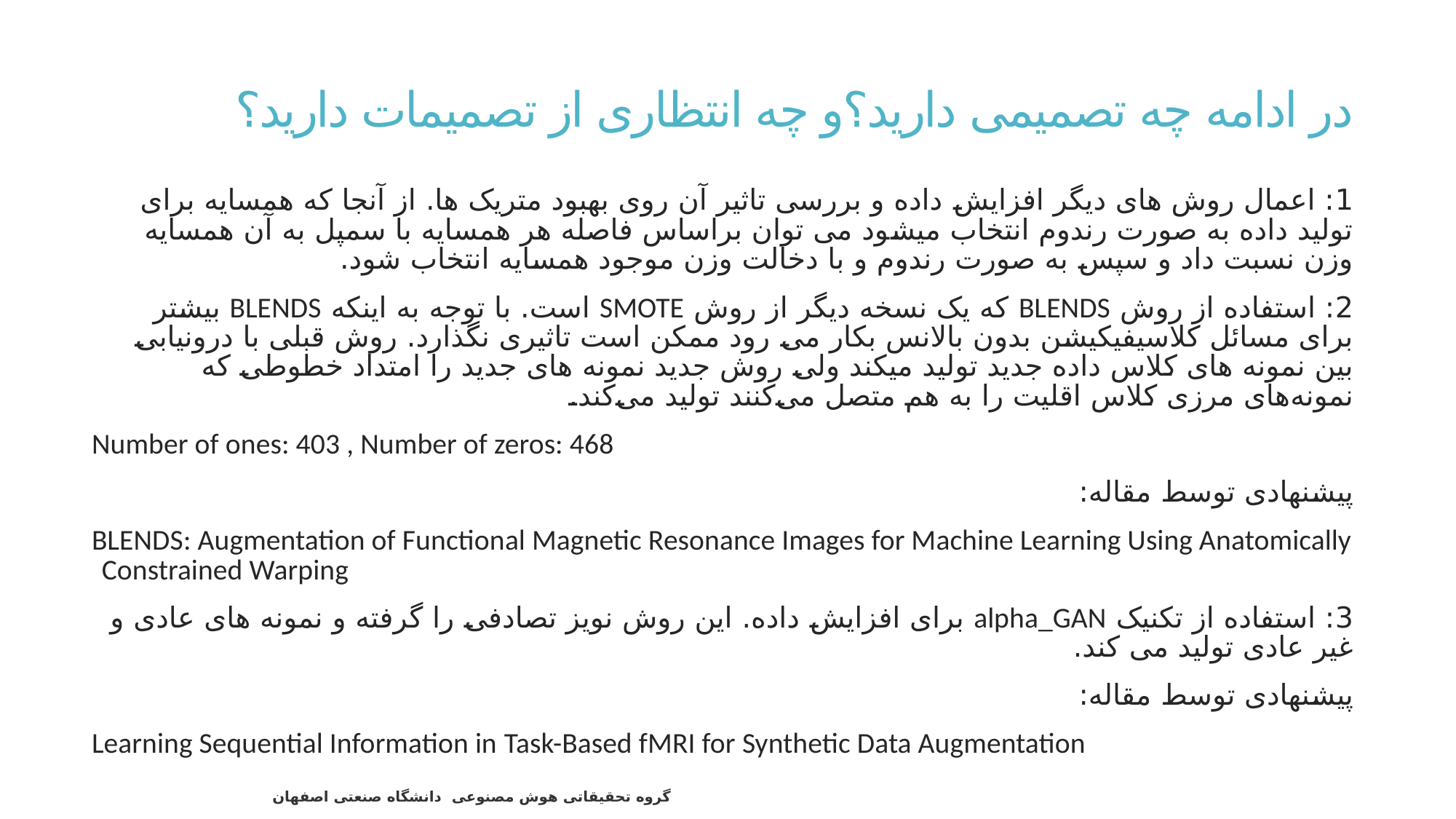

# در ادامه چه تصمیمی دارید؟و چه انتظاری از تصمیمات دارید؟
1: اعمال روش های دیگر افزایش داده و بررسی تاثیر آن روی بهبود متریک ها. از آنجا که همسایه برای تولید داده به صورت رندوم انتخاب میشود می توان براساس فاصله هر همسایه با سمپل به آن همسایه وزن نسبت داد و سپس به صورت رندوم و با دخالت وزن موجود همسایه انتخاب شود.
2: استفاده از روش BLENDS که یک نسخه دیگر از روش SMOTE است. با توجه به اینکه BLENDS بیشتر برای مسائل کلاسیفیکیشن بدون بالانس بکار می رود ممکن است تاثیری نگذارد. روش قبلی با درونیابی بین نمونه های کلاس داده جدید تولید میکند ولی روش جدید نمونه های جدید را امتداد خطوطی که نمونه‌های مرزی کلاس اقلیت را به هم متصل می‌کنند تولید می‌کند.
Number of ones: 403 , Number of zeros: 468
پیشنهادی توسط مقاله:
BLENDS: Augmentation of Functional Magnetic Resonance Images for Machine Learning Using Anatomically Constrained Warping
3: استفاده از تکنیک alpha_GAN برای افزایش داده. این روش نویز تصادفی را گرفته و نمونه های عادی و غیر عادی تولید می کند.
پیشنهادی توسط مقاله:
Learning Sequential Information in Task-Based fMRI for Synthetic Data Augmentation

59
گروه تحقیقاتی هوش مصنوعی  دانشگاه صنعتی اصفهان